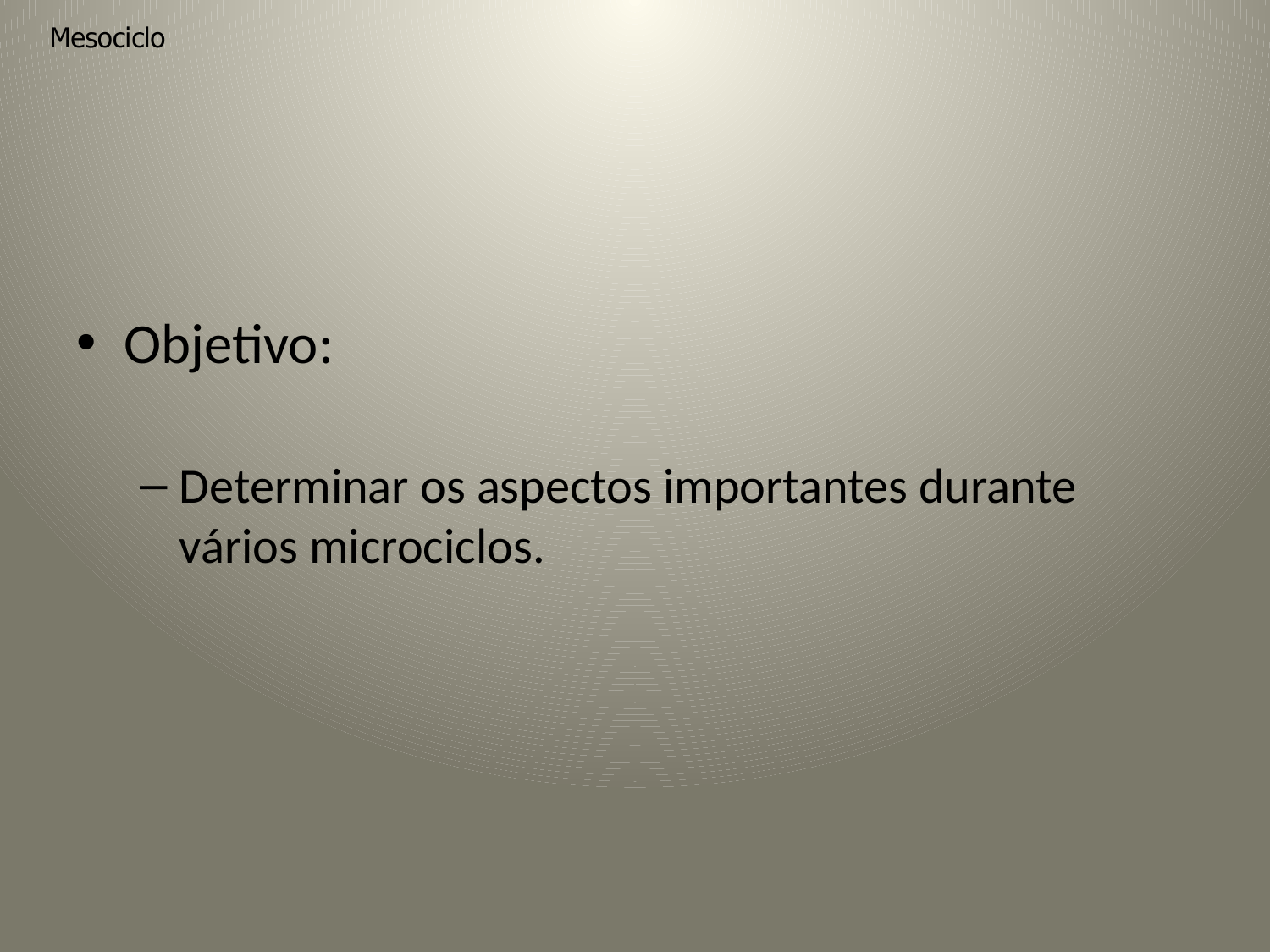

# Mesociclo

Objetivo:

Determinar os aspectos importantes durante vários microciclos.